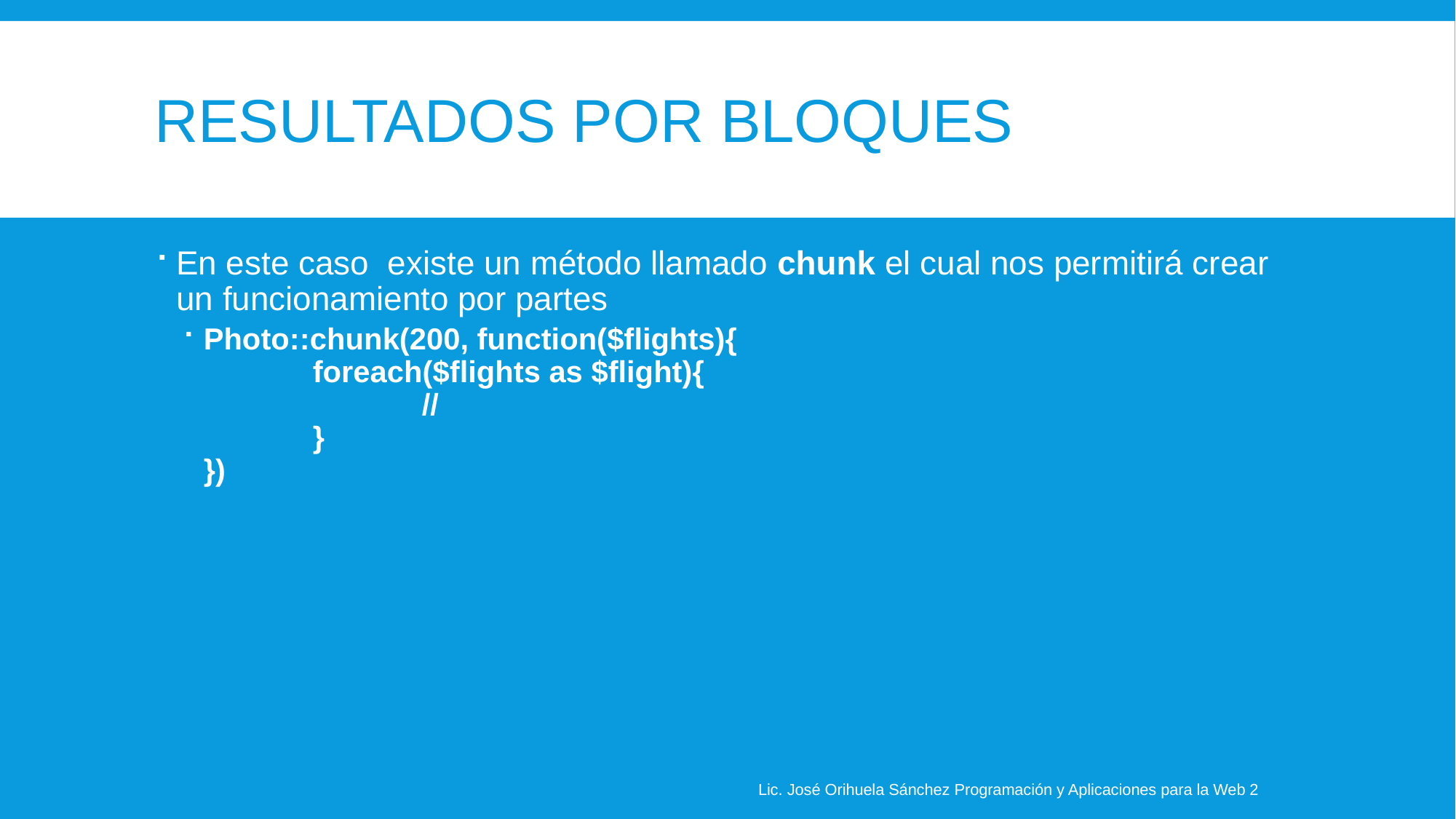

# Resultados por bloques
En este caso  existe un método llamado chunk el cual nos permitirá crear un funcionamiento por partes
Photo::chunk(200, function($flights){
	foreach($flights as $flight){
		//
	}
})
Lic. José Orihuela Sánchez Programación y Aplicaciones para la Web 2